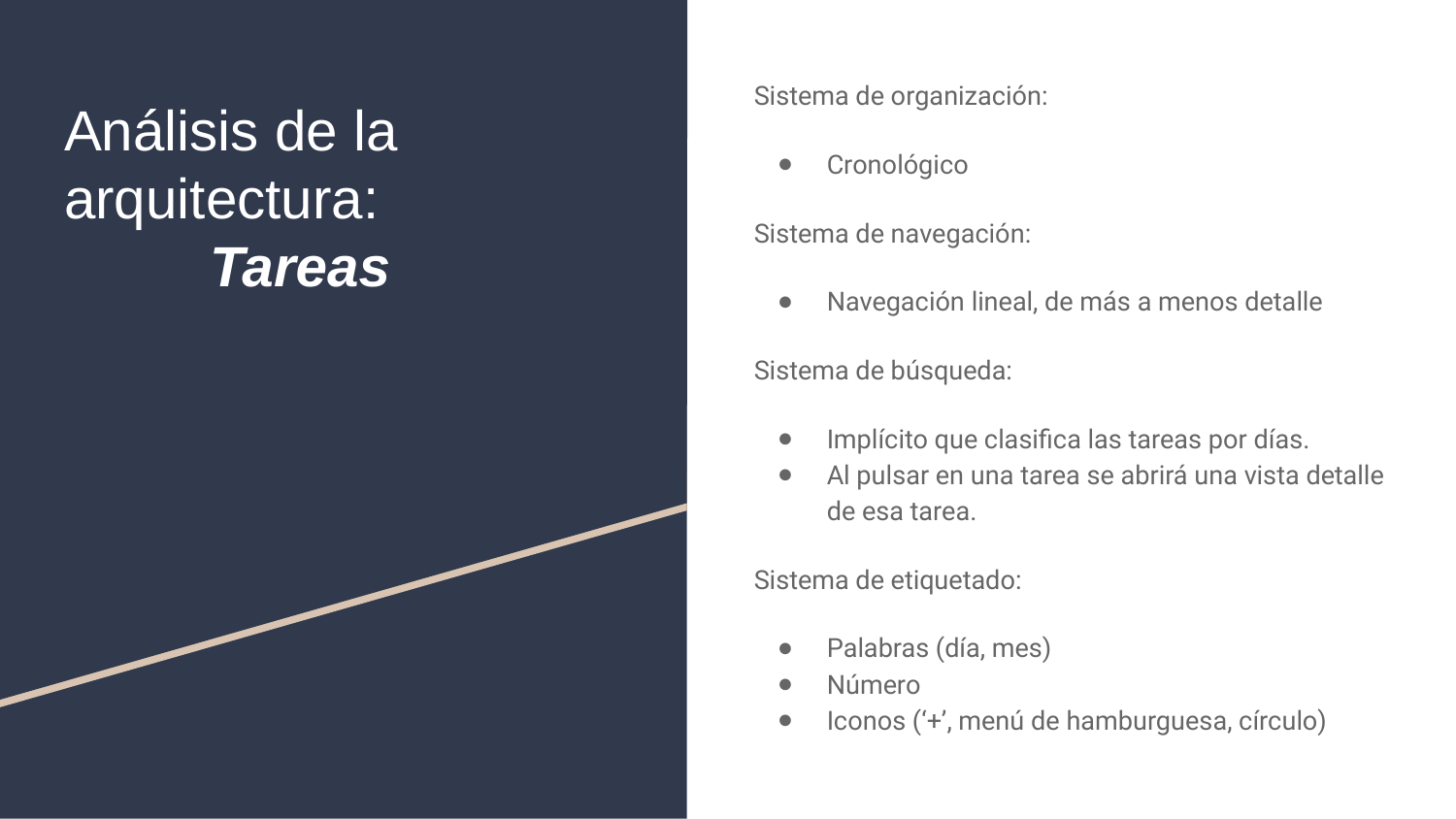

Sistema de organización:
Cronológico
Sistema de navegación:
Navegación lineal, de más a menos detalle
Sistema de búsqueda:
Implícito que clasifica las tareas por días.
Al pulsar en una tarea se abrirá una vista detalle de esa tarea.
Sistema de etiquetado:
Palabras (día, mes)
Número
Iconos (‘+’, menú de hamburguesa, círculo)

# Análisis de la arquitectura:
	Tareas